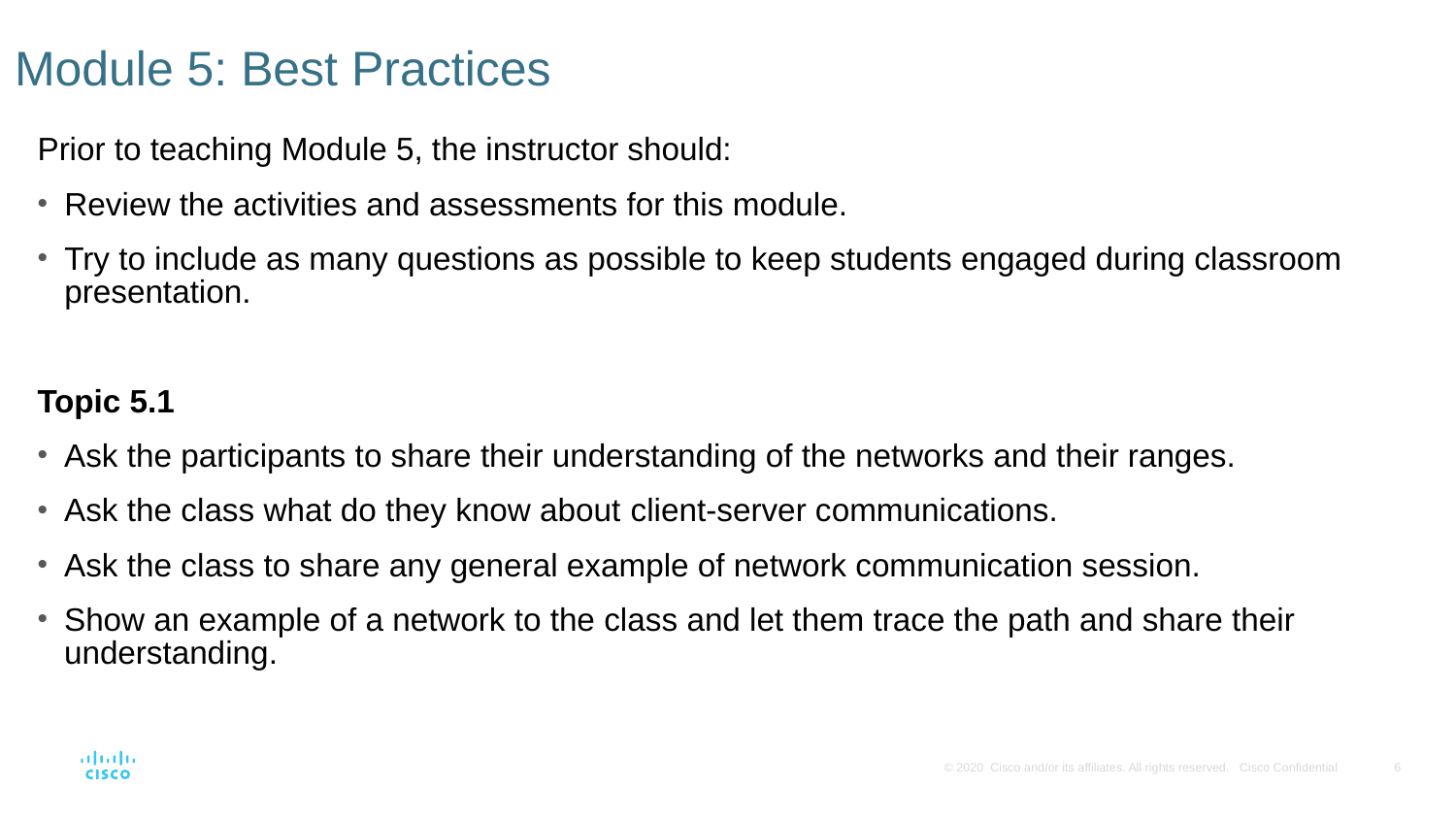

# Module 5: Best Practices
Prior to teaching Module 5, the instructor should:
Review the activities and assessments for this module.
Try to include as many questions as possible to keep students engaged during classroom presentation.

Topic 5.1
Ask the participants to share their understanding of the networks and their ranges.
Ask the class what do they know about client-server communications.
Ask the class to share any general example of network communication session.
Show an example of a network to the class and let them trace the path and share their understanding.